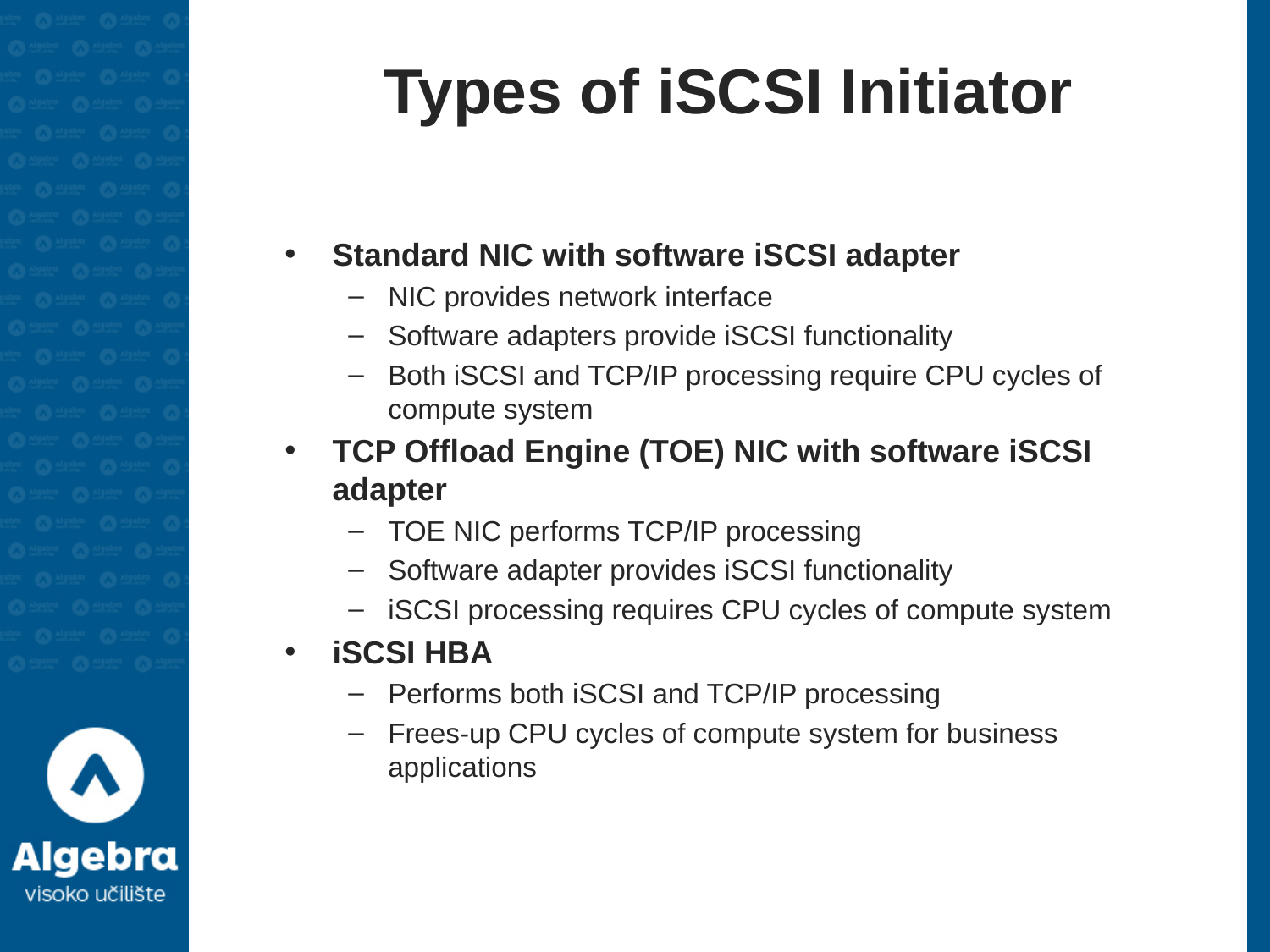

# Types of iSCSI Initiator
Standard NIC with software iSCSI adapter
NIC provides network interface
Software adapters provide iSCSI functionality
Both iSCSI and TCP/IP processing require CPU cycles of compute system
TCP Offload Engine (TOE) NIC with software iSCSI adapter
TOE NIC performs TCP/IP processing
Software adapter provides iSCSI functionality
iSCSI processing requires CPU cycles of compute system
iSCSI HBA
Performs both iSCSI and TCP/IP processing
Frees-up CPU cycles of compute system for business applications